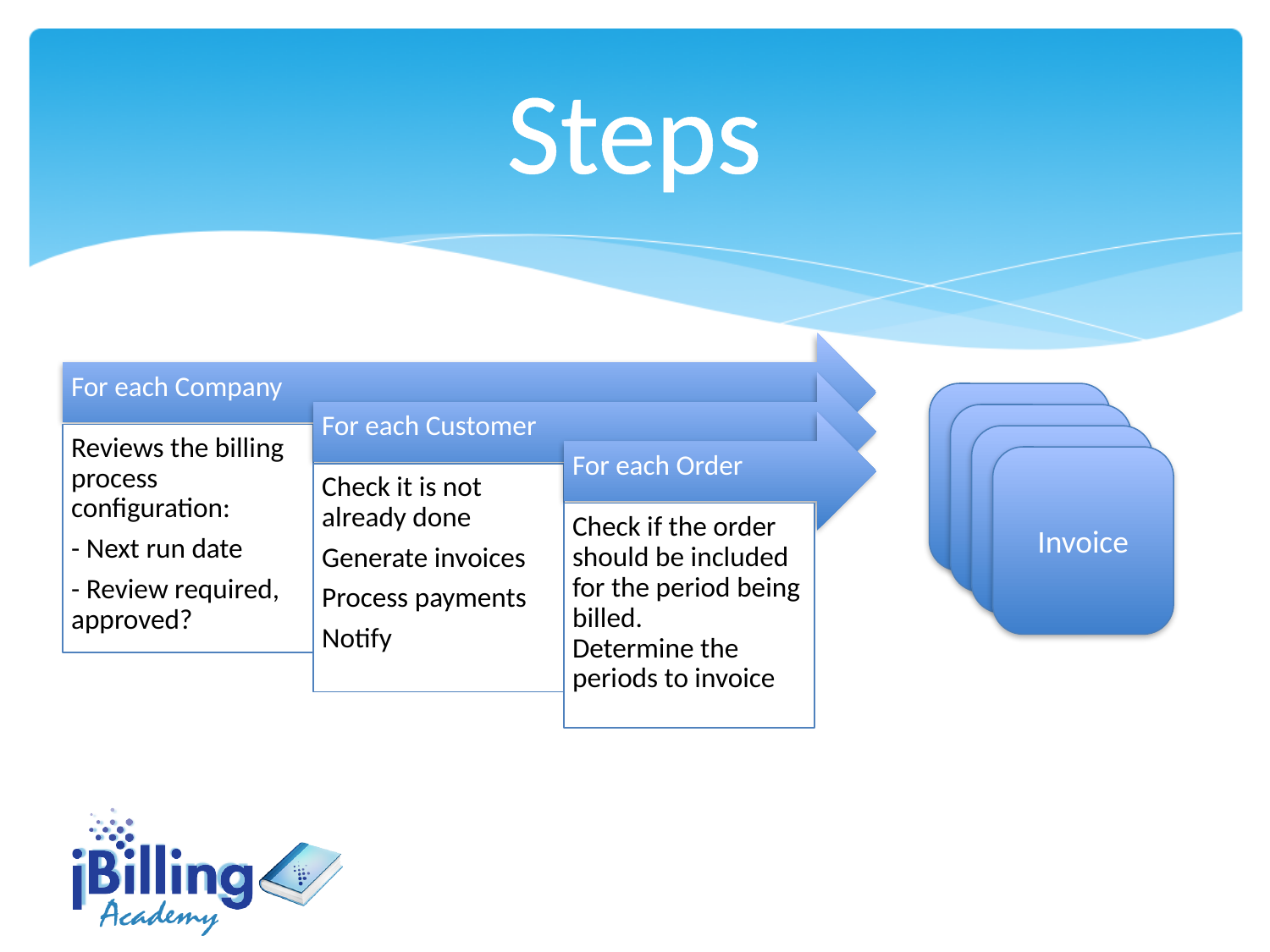

Steps
For each Company
Reviews the billing process configuration:
- Next run date
- Review required, approved?
For each Customer
Check it is not already done
Generate invoices
Process payments
Notify
For each Order
Check if the order should be included for the period being billed.
Determine the periods to invoice
Invoices
Invoices
Invoices
Invoice